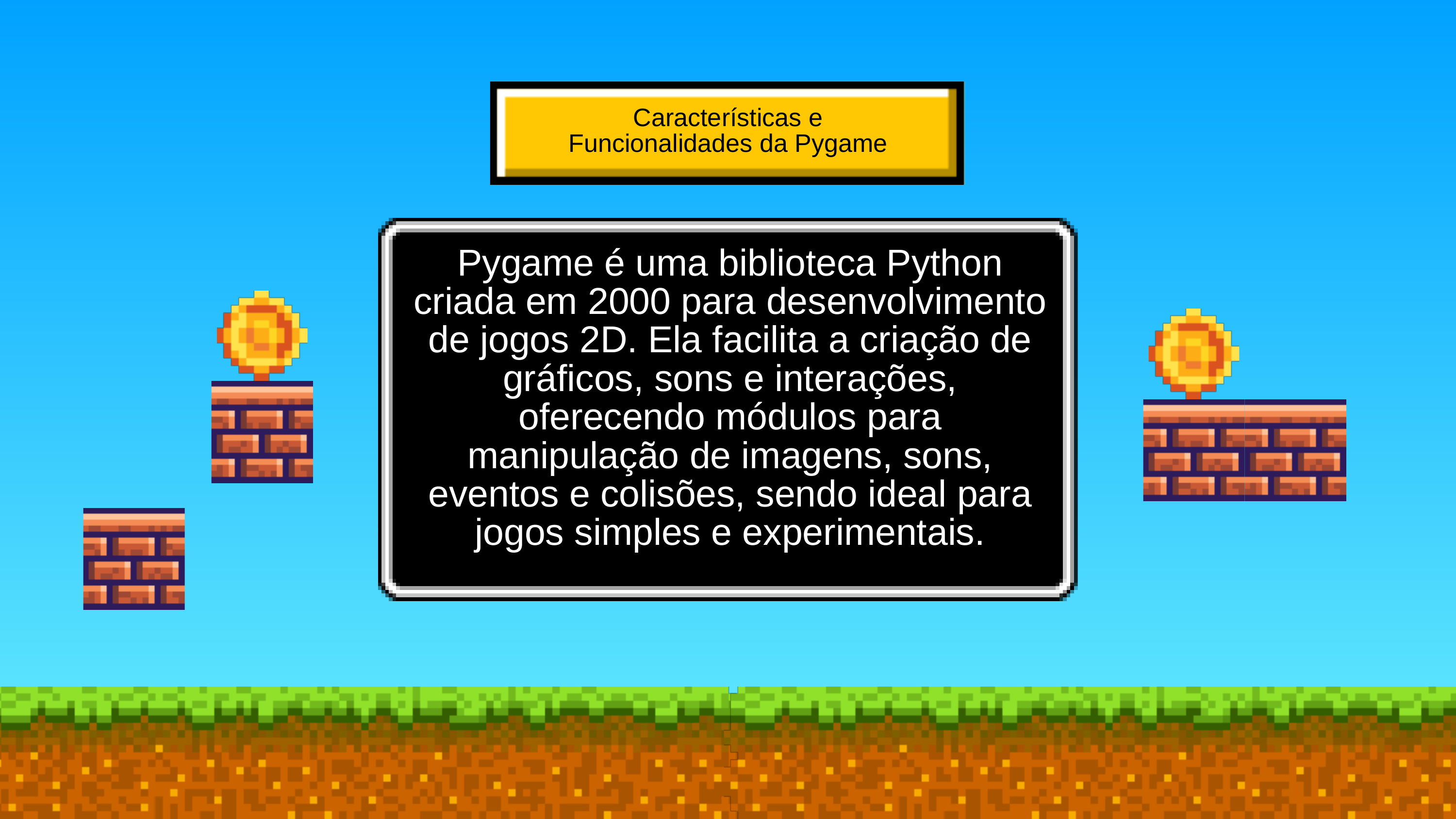

Características e Funcionalidades da Pygame

Pygame é uma biblioteca Python criada em 2000 para desenvolvimento de jogos 2D. Ela facilita a criação de gráficos, sons e interações, oferecendo módulos para manipulação de imagens, sons, eventos e colisões, sendo ideal para jogos simples e experimentais.